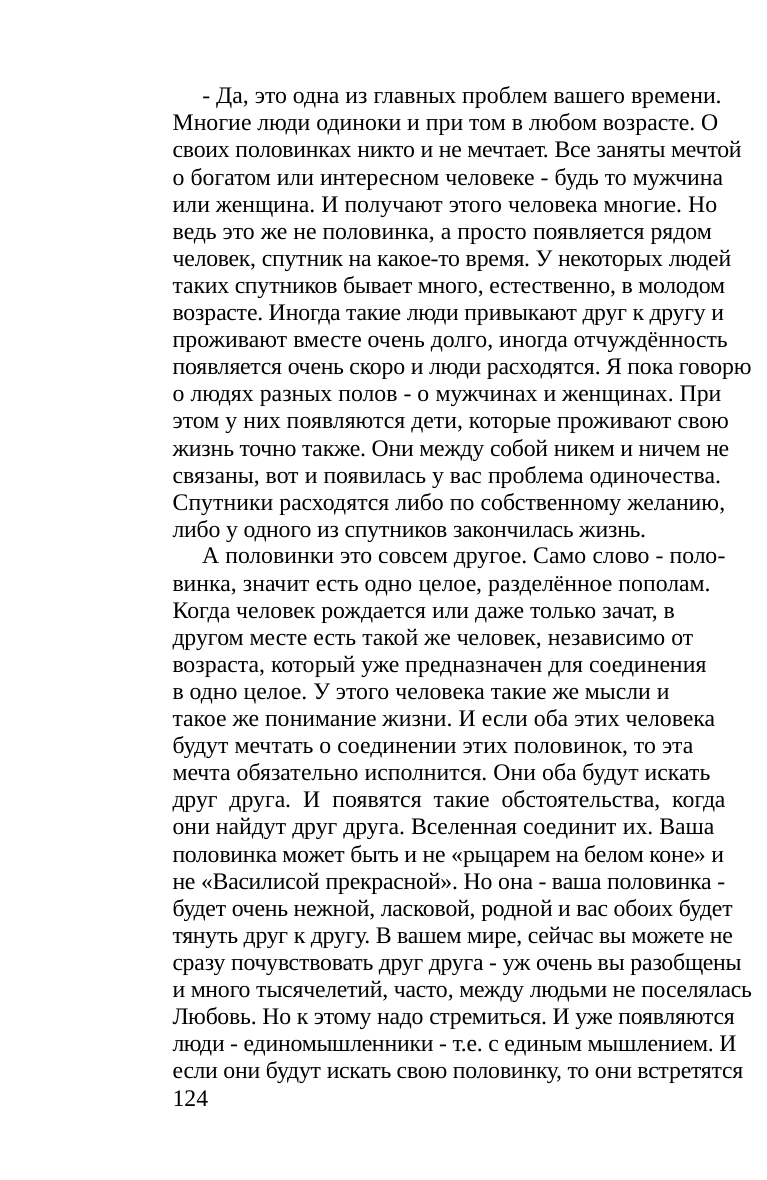

- Да, это одна из главных проблем вашего времени.
Многие люди одиноки и при том в любом возрасте. О
своих половинках никто и не мечтает. Все заняты мечтой
о богатом или интересном человеке - будь то мужчина
или женщина. И получают этого человека многие. Но
ведь это же не половинка, а просто появляется рядом
человек, спутник на какое-то время. У некоторых людей
таких спутников бывает много, естественно, в молодом
возрасте. Иногда такие люди привыкают друг к другу и
проживают вместе очень долго, иногда отчуждённость
появляется очень скоро и люди расходятся. Я пока говорю
о людях разных полов - о мужчинах и женщинах. При
этом у них появляются дети, которые проживают свою
жизнь точно также. Они между собой никем и ничем не
связаны, вот и появилась у вас проблема одиночества.
Спутники расходятся либо по собственному желанию,
либо у одного из спутников закончилась жизнь.

и между ними обязательно поселится Любовь. И их
детям и потомкам уже легче будет находить друг друга.
А сейчас у вас будут создаваться места и даже города,
куда будут съезжаться люди в поисках друг  друга - это
хорошо. И если встретятся такие люди и будут жить в
своём живом пространстве с заветной мечтой - о зачатии
нового человека, то это живое пространство будет знать
и чувствовать желание и мечту этих людей и обязательно
будет оздоравливать их обоих для сотворения нового
человека. Мечта, желание и живое пространство - это
единение энергий, которые Вселенная всегда примет и
сделает всё для радости нашего  Отца - Создателя.

А люди, которые уже  нашли друг друга, живое
пространство   поможет   им   во   многом.   Во-первых.
Поселит между ними Любовь навечно, даст возможность
рожать деток, быть здоровыми, сильными и увидеть
продолжение своего рода.

А половинки это совсем другое. Само слово - поло-
винка, значит есть одно целое, разделённое пополам.
Когда человек рождается или даже только зачат, в
другом месте есть такой же человек, независимо от
возраста, который уже предназначен для соединения
в одно целое. У этого человека такие же мысли и
такое же понимание жизни. И если оба этих человека
будут мечтать о соединении этих половинок, то эта
мечта обязательно исполнится. Они оба будут искать
друг  друга.  И  появятся  такие  обстоятельства,  когда
они найдут друг друга. Вселенная соединит их. Ваша
половинка может быть и не «рыцарем на белом коне» и
не «Василисой прекрасной». Но она - ваша половинка -
будет очень нежной, ласковой, родной и вас обоих будет
тянуть друг к другу. В вашем мире, сейчас вы можете не
сразу почувствовать друг друга - уж очень вы разобщены
и много тысячелетий, часто, между людьми не поселялась
Любовь. Но к этому надо стремиться. И уже появляются
люди - единомышленники - т.е. с единым мышлением. И
если они будут искать свою половинку, то они встретятся
124

- Ал'н, скажи, что же нам делать, мы не можем
приводить к тебе людей?

- В книге опиши всё, что я сказал. И если кому-то
очень я буду нужен, пусть обращаются ко мне в своих
мыслях, и я помогу им. Главное, чтобы они знали обо
мне, что я есть и я могу им  помочь.

- А как они должны обращаться к тебе, ведь они же
тебя не видят ещё?

- Пусть называют моё имя, моё предназначение и я их
услышу. Основное - чистые помыслы.

Место силы дольмена

“Встреча половинок, укрепление семьи”

- Для чего ты заходил  в дольмен? Что ты хотел
донести людям?

- Я знал, что будет ваше время и людям нужно будет
помочь найти друг друга для того, чтобы вы могли родить
детей, которые однажды придут к первоистокам. И станут

125